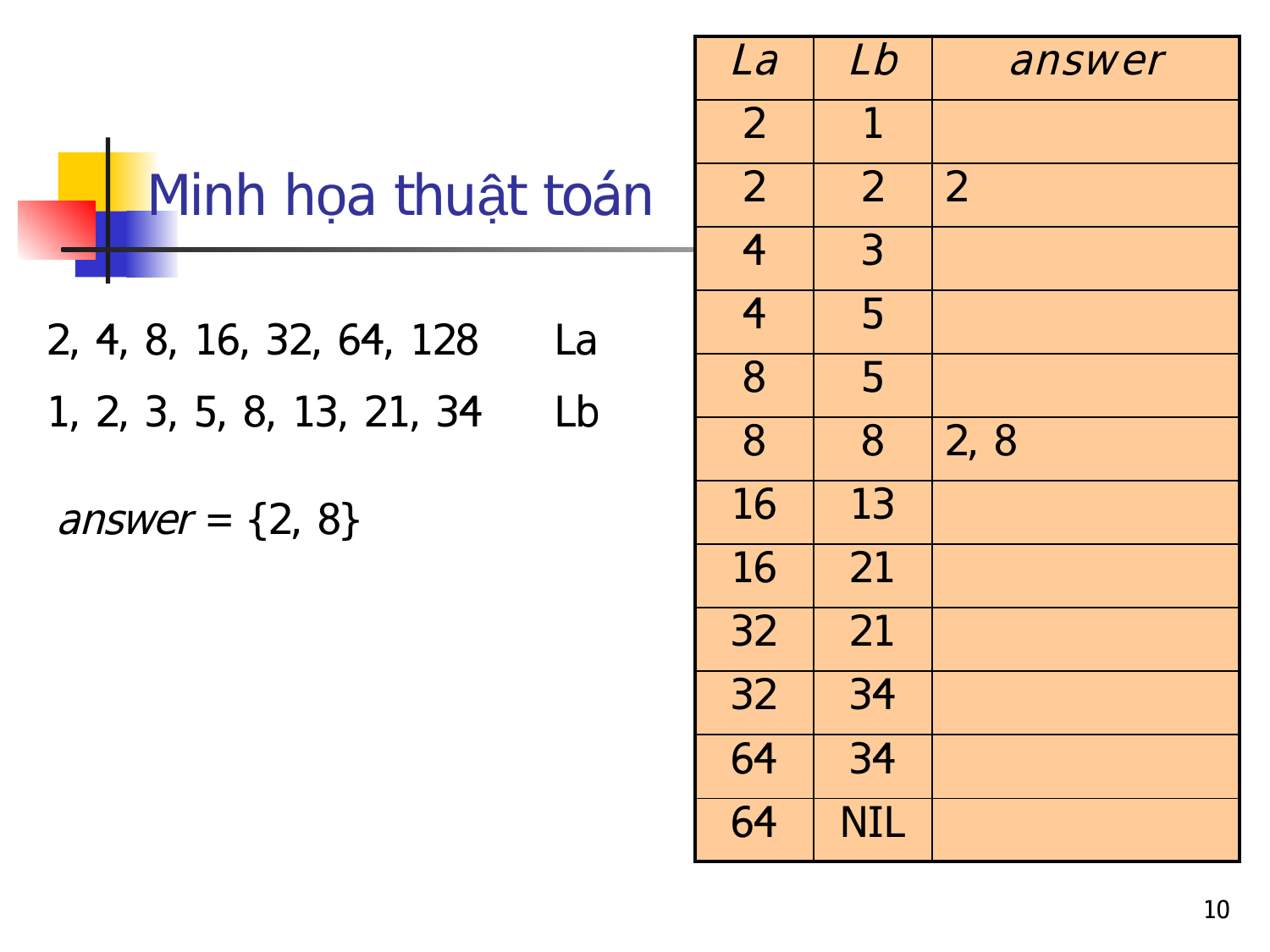

| La | Lb | answer |
| --- | --- | --- |
| 2 | 1 |  |
| 2 | 2 | 2 |
| 4 | 3 |  |
| 4 | 5 |  |
| 8 | 5 |  |
| 8 | 8 | 2, 8 |
| 16 | 13 |  |
| 16 | 21 |  |
| 32 | 21 |  |
| 32 | 34 |  |
| 64 | 34 |  |
| 64 | NIL |  |
# Minh họa thuật toán
2, 4, 8, 16, 32, 64, 128 	La
1, 2, 3, 5, 8, 13, 21, 34	Lb
answer = {2, 8}
10